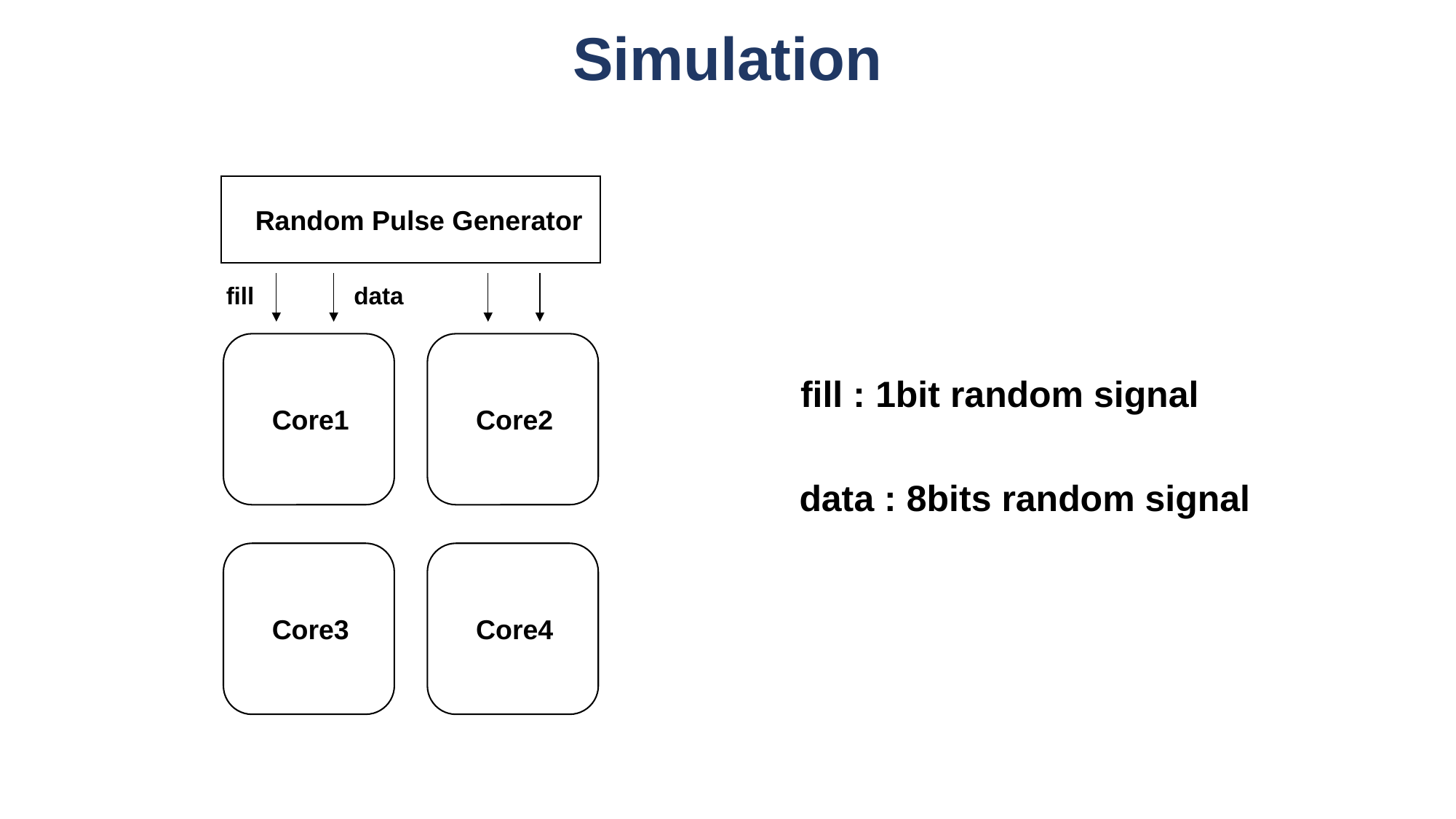

Simulation

Random Pulse Generator

Core1
Core2

Core3
Core4
fill
data
fill : 1bit random signal
data : 8bits random signal